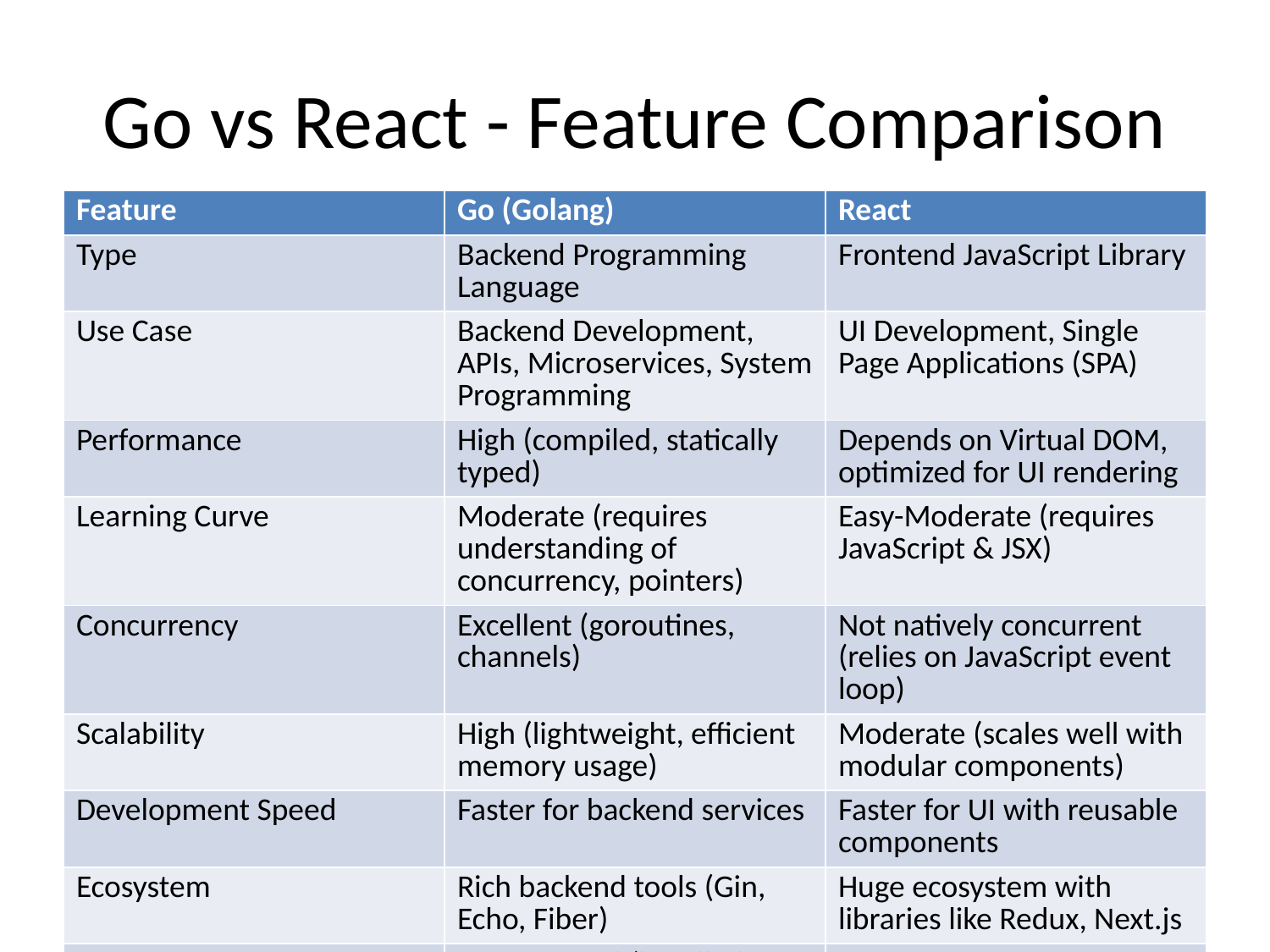

# Go vs React - Feature Comparison
| Feature | Go (Golang) | React |
| --- | --- | --- |
| Type | Backend Programming Language | Frontend JavaScript Library |
| Use Case | Backend Development, APIs, Microservices, System Programming | UI Development, Single Page Applications (SPA) |
| Performance | High (compiled, statically typed) | Depends on Virtual DOM, optimized for UI rendering |
| Learning Curve | Moderate (requires understanding of concurrency, pointers) | Easy-Moderate (requires JavaScript & JSX) |
| Concurrency | Excellent (goroutines, channels) | Not natively concurrent (relies on JavaScript event loop) |
| Scalability | High (lightweight, efficient memory usage) | Moderate (scales well with modular components) |
| Development Speed | Faster for backend services | Faster for UI with reusable components |
| Ecosystem | Rich backend tools (Gin, Echo, Fiber) | Huge ecosystem with libraries like Redux, Next.js |
| State Management | Not required (handled at backend) | Requires state management (Context API, Redux, Recoil) |
| Syntax | Simple, statically typed | JSX (HTML-like syntax inside JavaScript) |
| Deployment | Compiled to a single binary (easy deployment) | Requires build tools like Webpack, Vite |
| Community Support | Strong, backed by Google | Very strong, backed by Meta (Facebook) |
| Popular Use Cases | Web servers, APIs, CLI tools, microservices, cloud applications | Web applications, dashboards, PWA, interactive UIs |